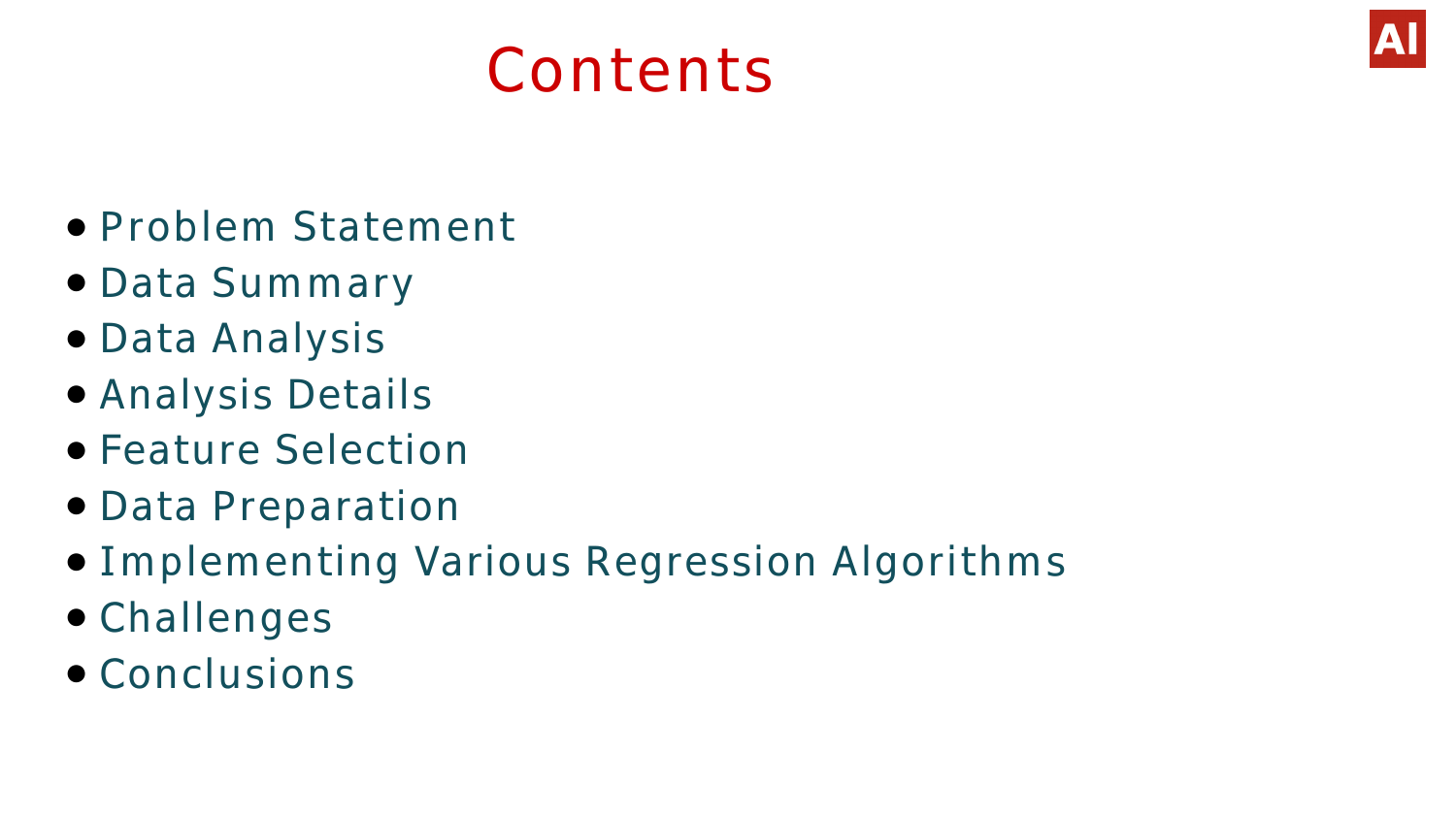

# Contents
Problem Statement
Data Summary
Data Analysis
Analysis Details
Feature Selection
Data Preparation
Implementing Various Regression Algorithms
Challenges
Conclusions